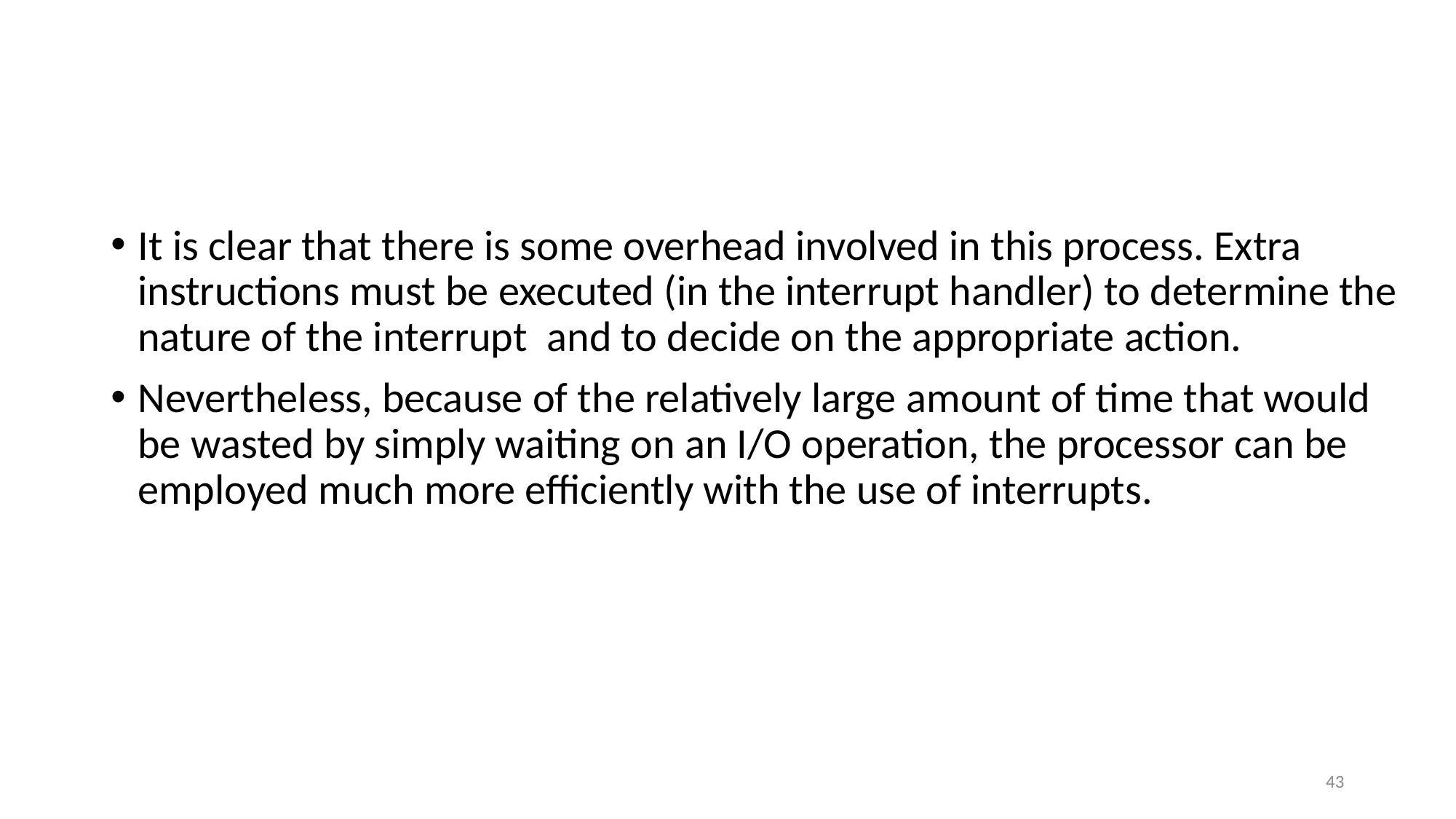

It is clear that there is some overhead involved in this process. Extra instructions must be executed (in the interrupt handler) to determine the nature of the interrupt  and to decide on the appropriate action.
Nevertheless, because of the relatively large amount of time that would be wasted by simply waiting on an I/O operation, the processor can be employed much more efficiently with the use of interrupts.
43